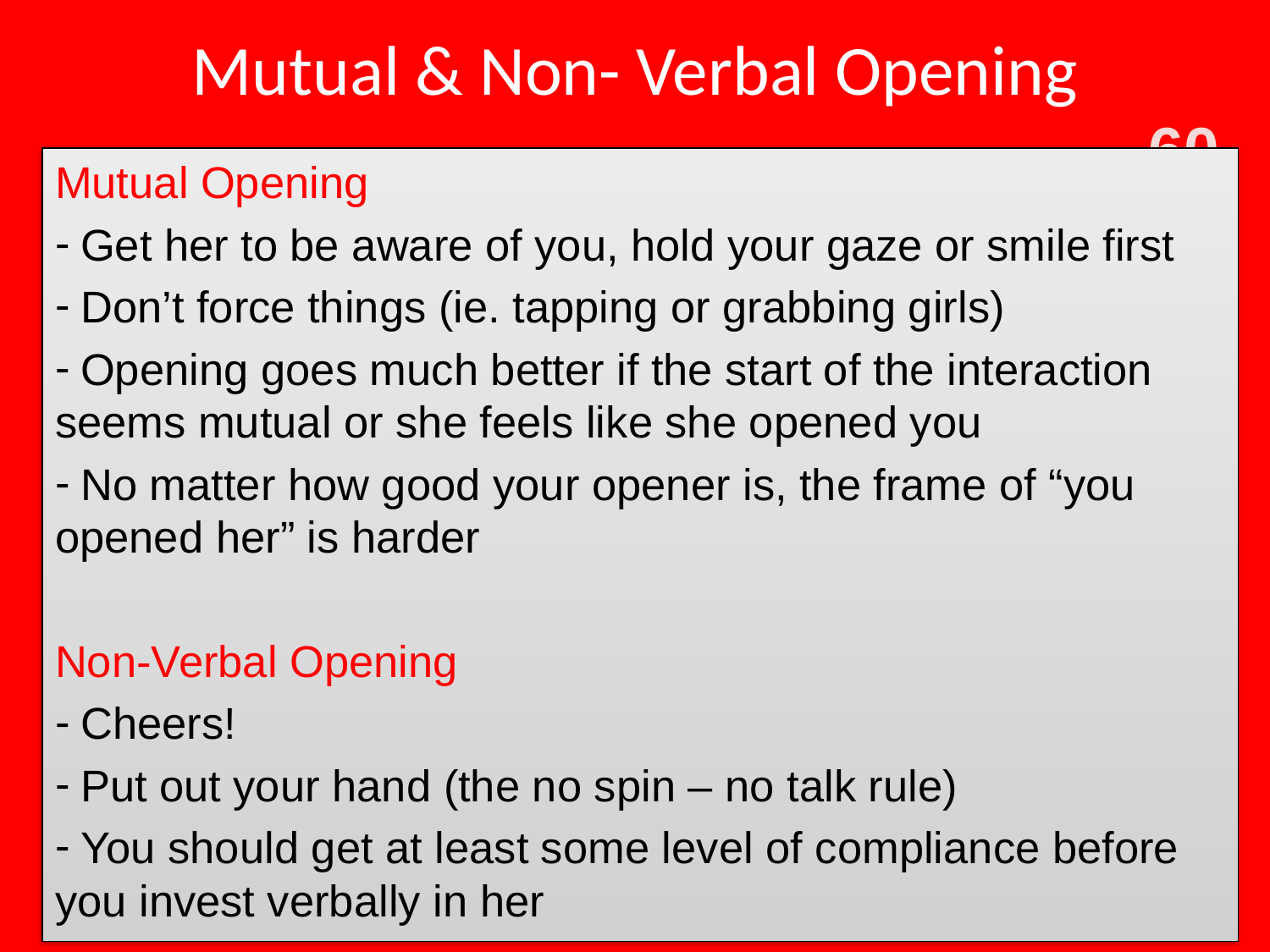

# Mutual & Non- Verbal Opening
Mutual Opening
 Get her to be aware of you, hold your gaze or smile first
 Don’t force things (ie. tapping or grabbing girls)
 Opening goes much better if the start of the interaction seems mutual or she feels like she opened you
 No matter how good your opener is, the frame of “you opened her” is harder

Non-Verbal Opening
 Cheers!
 Put out your hand (the no spin – no talk rule)
 You should get at least some level of compliance before you invest verbally in her